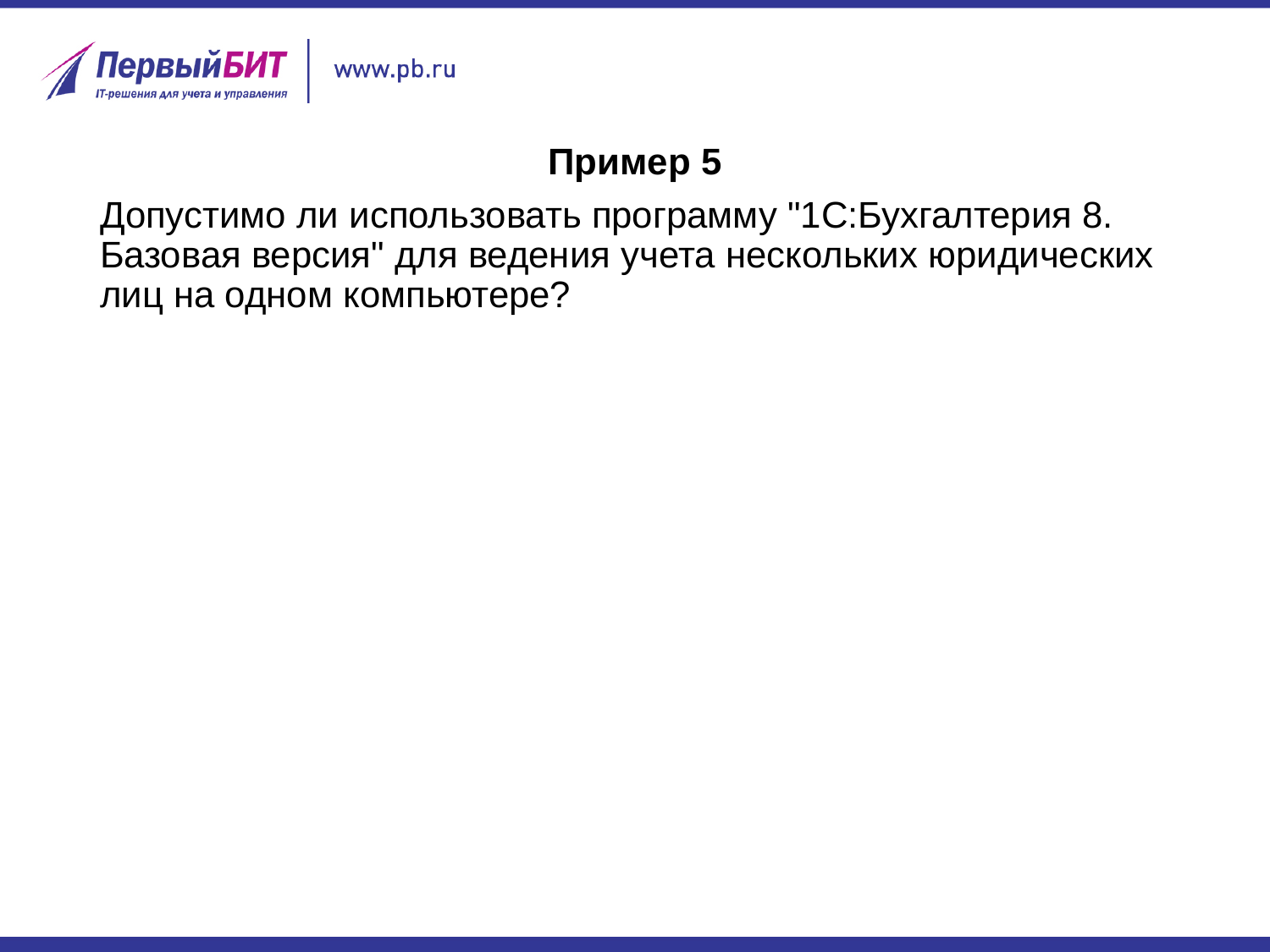

#
Пример 5
Допустимо ли использовать программу "1С:Бухгалтерия 8. Базовая версия" для ведения учета нескольких юридических лиц на одном компьютере?